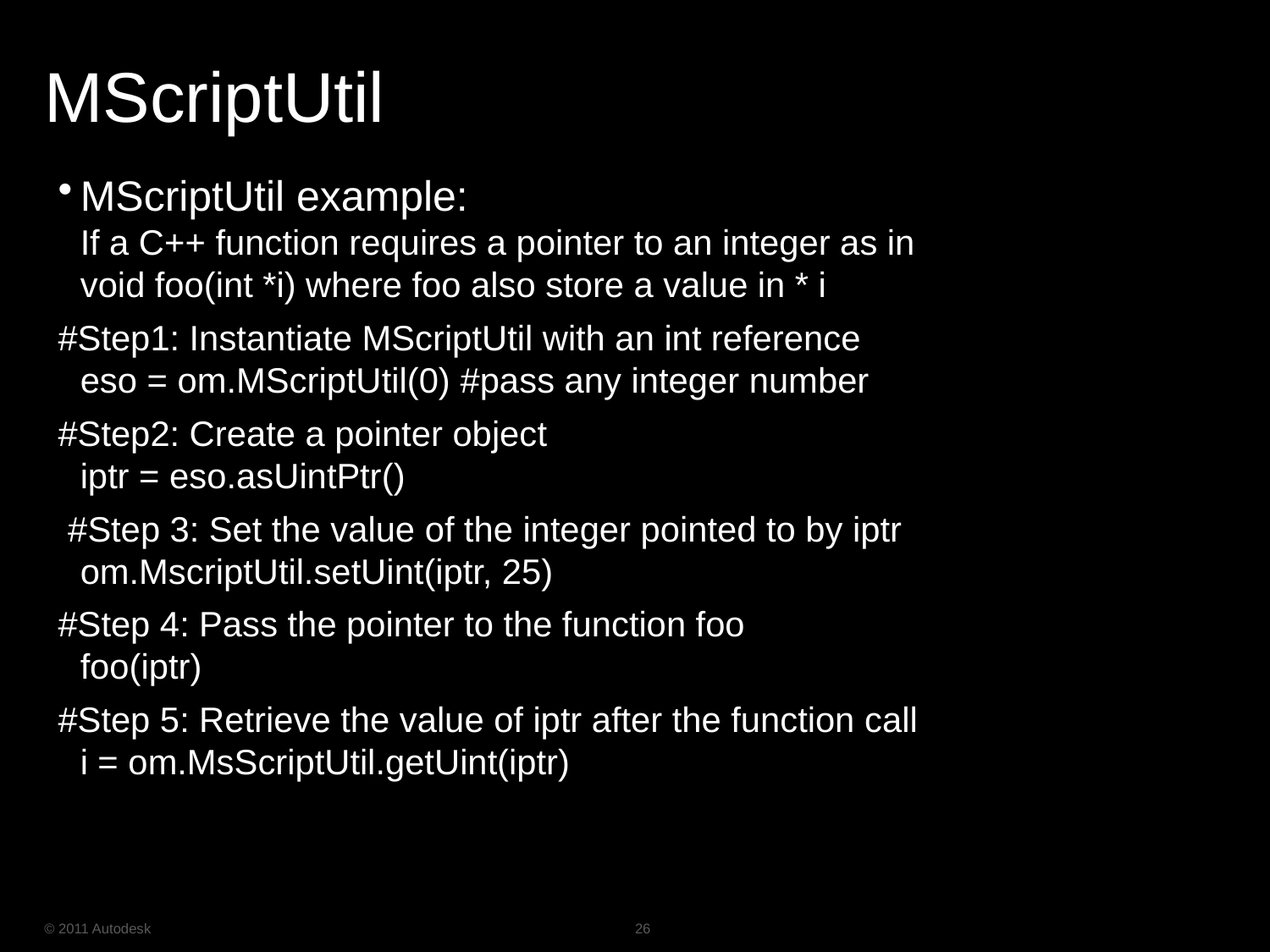

# MScriptUtil
MScriptUtil example:
If a C++ function requires a pointer to an integer as in
void foo(int *i) where foo also store a value in * i
#Step1: Instantiate MScriptUtil with an int reference
eso = om.MScriptUtil(0) #pass any integer number
#Step2: Create a pointer object
iptr = eso.asUintPtr()
 #Step 3: Set the value of the integer pointed to by iptr
om.MscriptUtil.setUint(iptr, 25)
#Step 4: Pass the pointer to the function foo
foo(iptr)
#Step 5: Retrieve the value of iptr after the function call
i = om.MsScriptUtil.getUint(iptr)